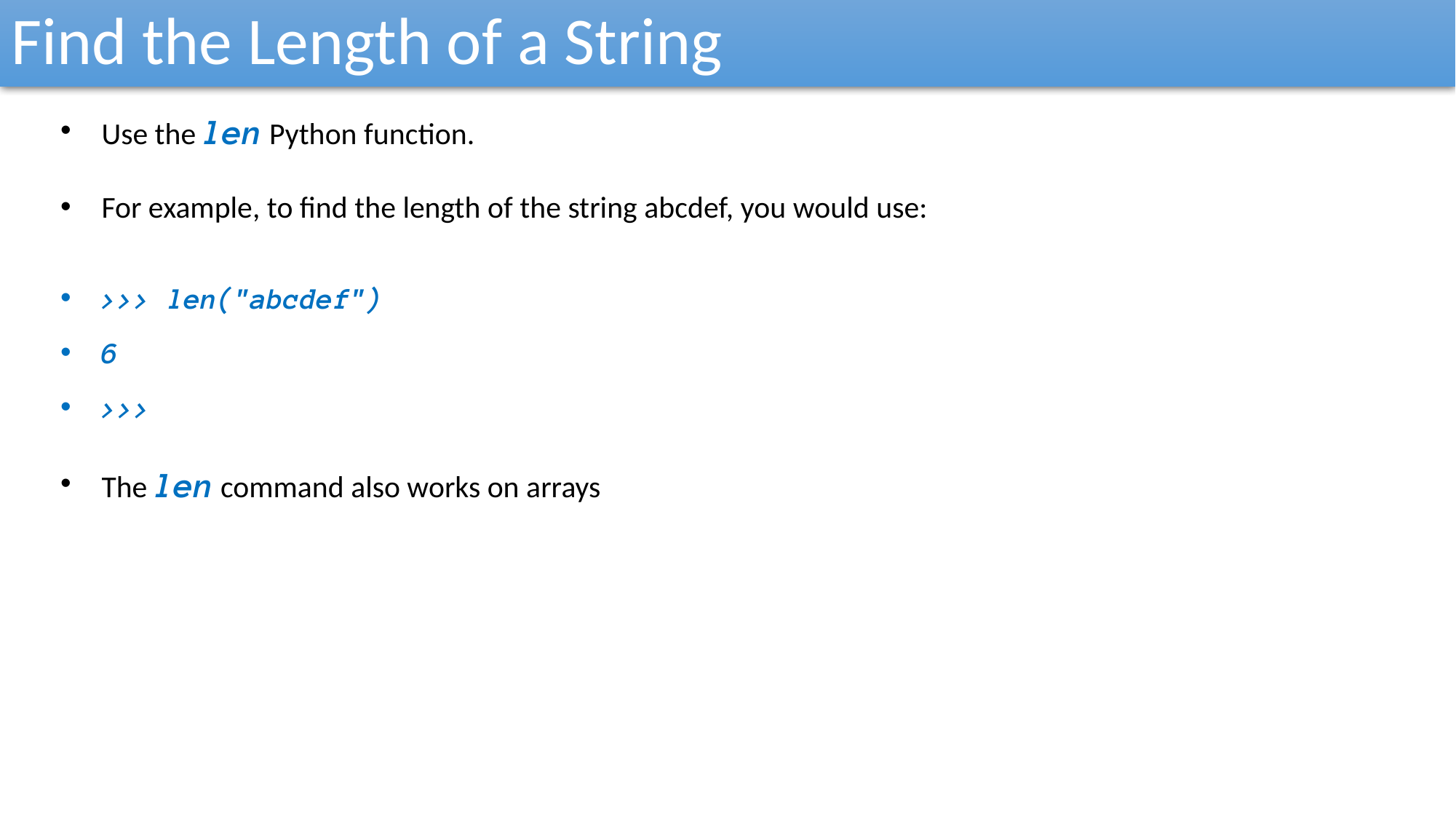

Find the Length of a String
Use the len Python function.

For example, to find the length of the string abcdef, you would use:

>>> len("abcdef")
6
>>>

The len command also works on arrays